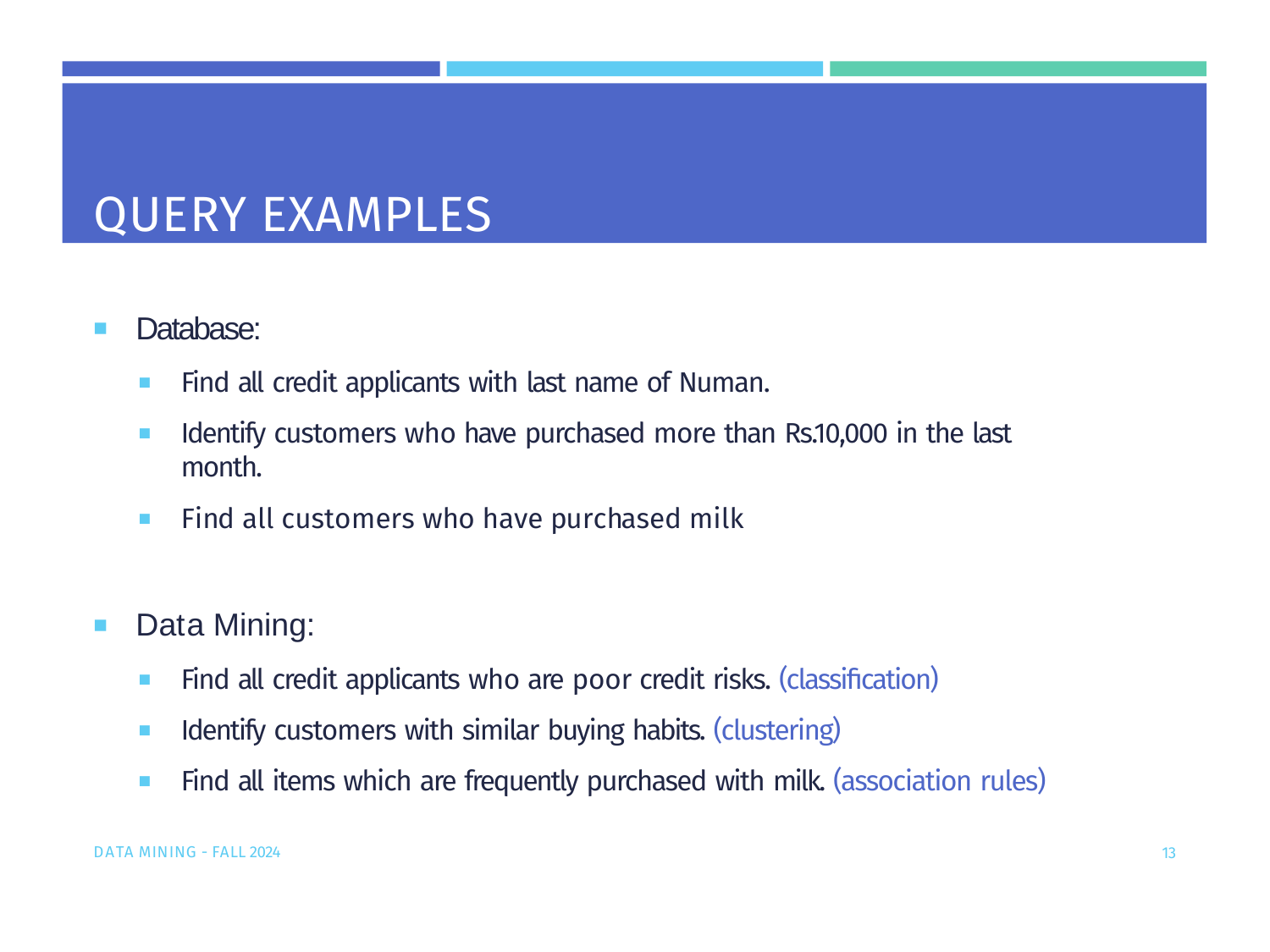

# QUERY EXAMPLES
Database:
Find all credit applicants with last name of Numan.
Identify customers who have purchased more than Rs.10,000 in the last month.
Find all customers who have purchased milk

Data Mining:
Find all credit applicants who are poor credit risks. (classification)
Identify customers with similar buying habits. (clustering)
Find all items which are frequently purchased with milk. (association rules)
DATA MINING - FALL 2024
13